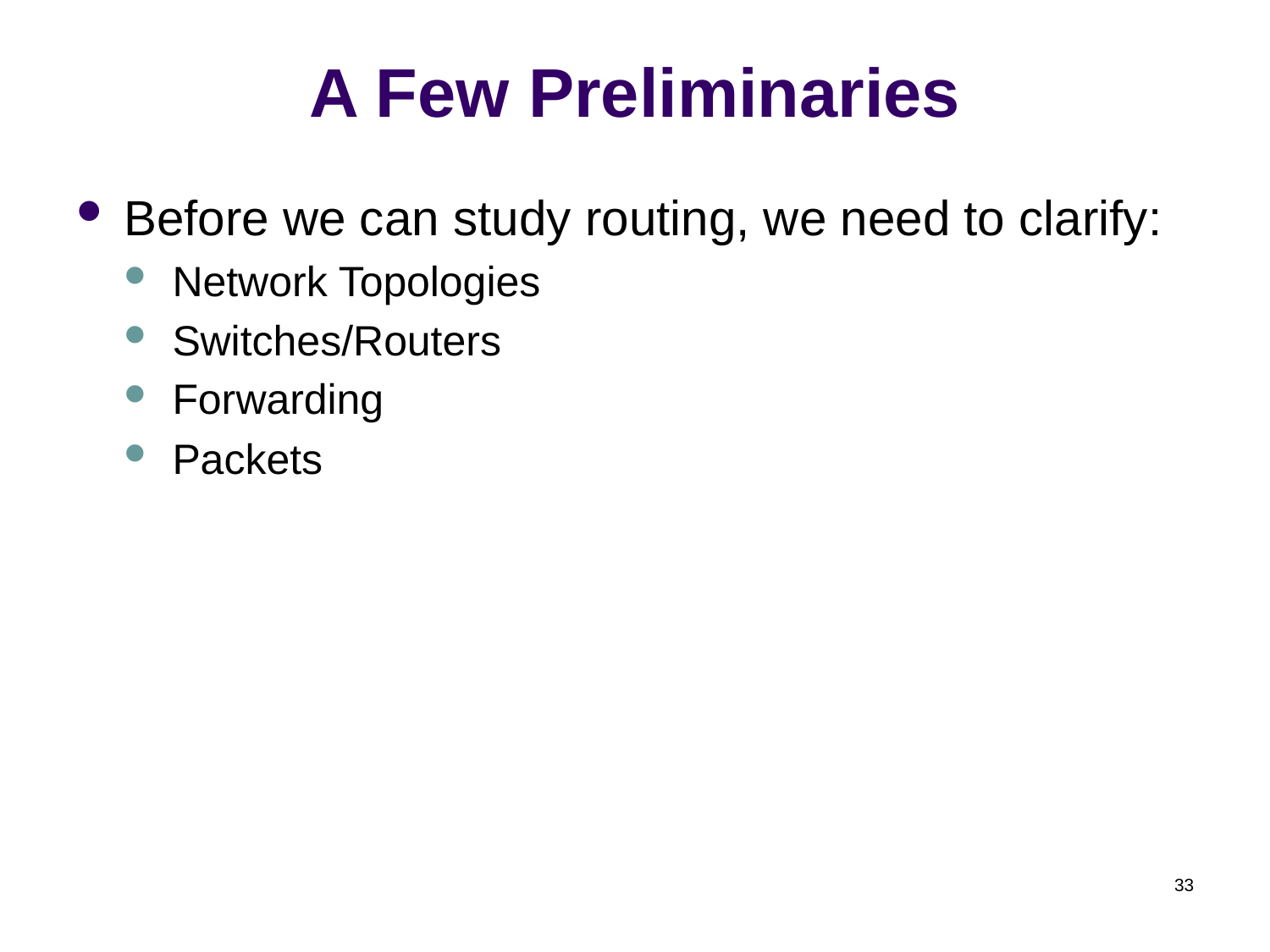

# A Few Preliminaries
Before we can study routing, we need to clarify:
Network Topologies
Switches/Routers
Forwarding
Packets
33